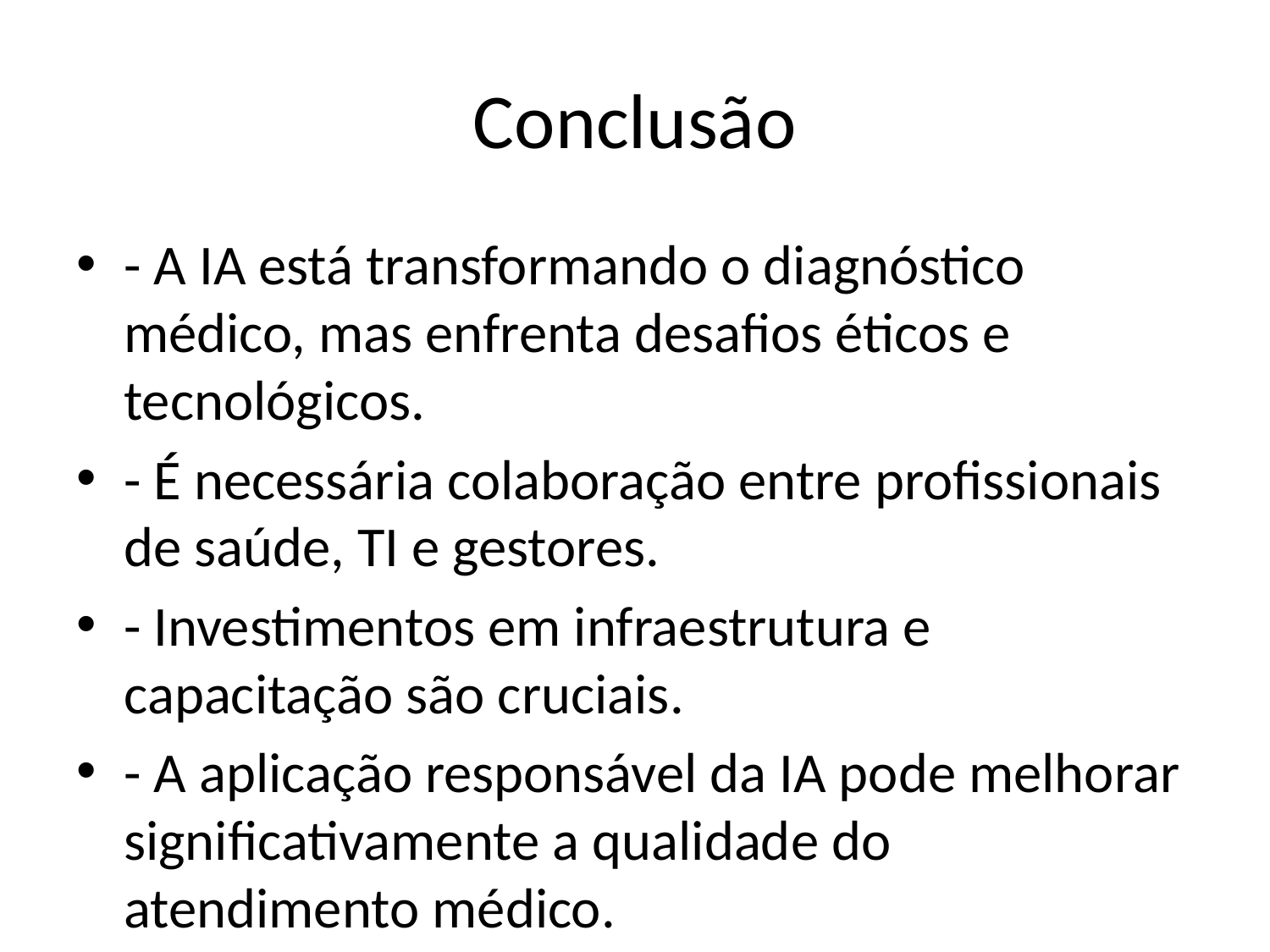

# Conclusão
- A IA está transformando o diagnóstico médico, mas enfrenta desafios éticos e tecnológicos.
- É necessária colaboração entre profissionais de saúde, TI e gestores.
- Investimentos em infraestrutura e capacitação são cruciais.
- A aplicação responsável da IA pode melhorar significativamente a qualidade do atendimento médico.